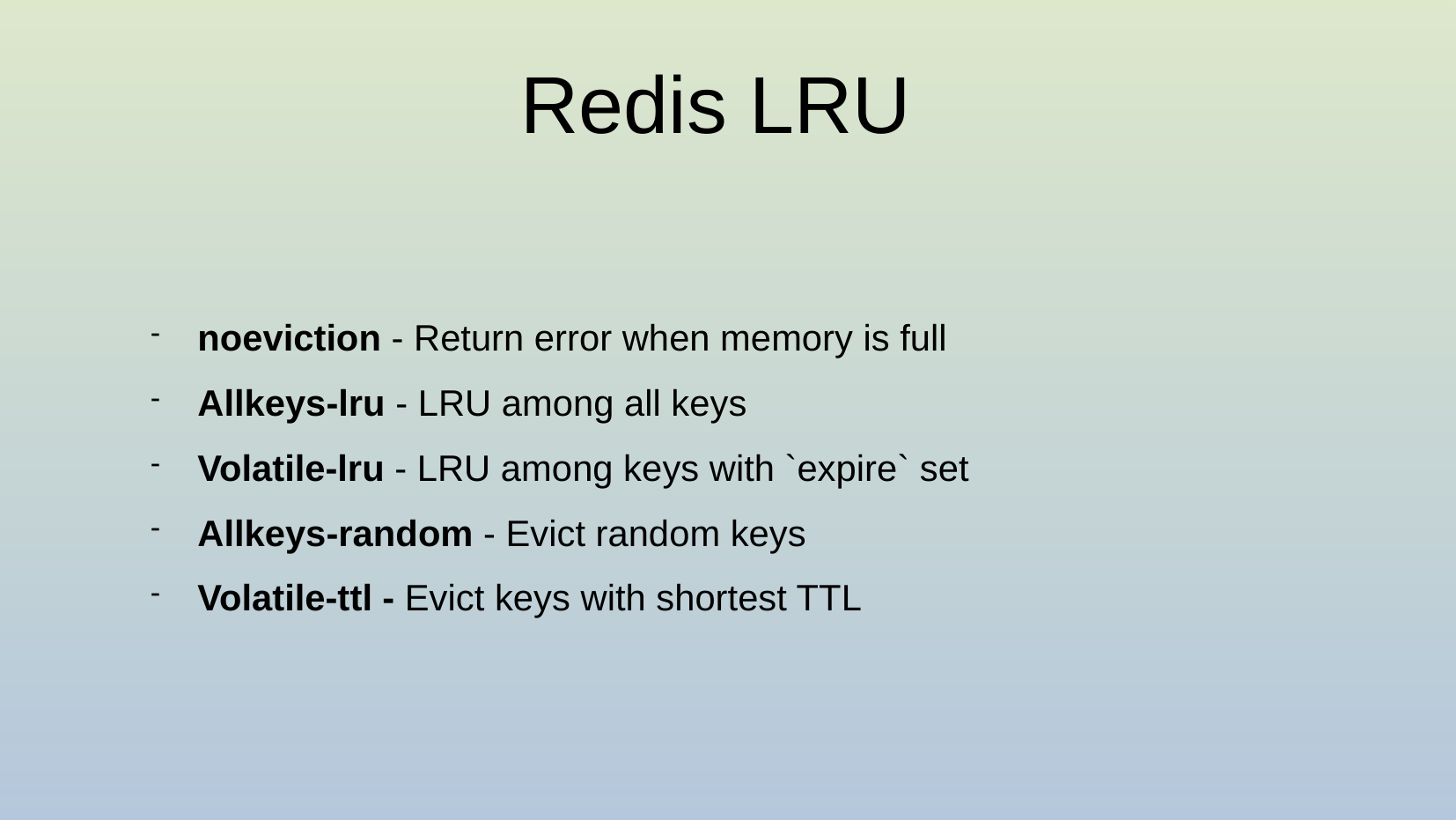

# Redis LRU

noeviction - Return error when memory is full
Allkeys-lru - LRU among all keys
Volatile-lru - LRU among keys with `expire` set
Allkeys-random - Evict random keys
Volatile-ttl - Evict keys with shortest TTL